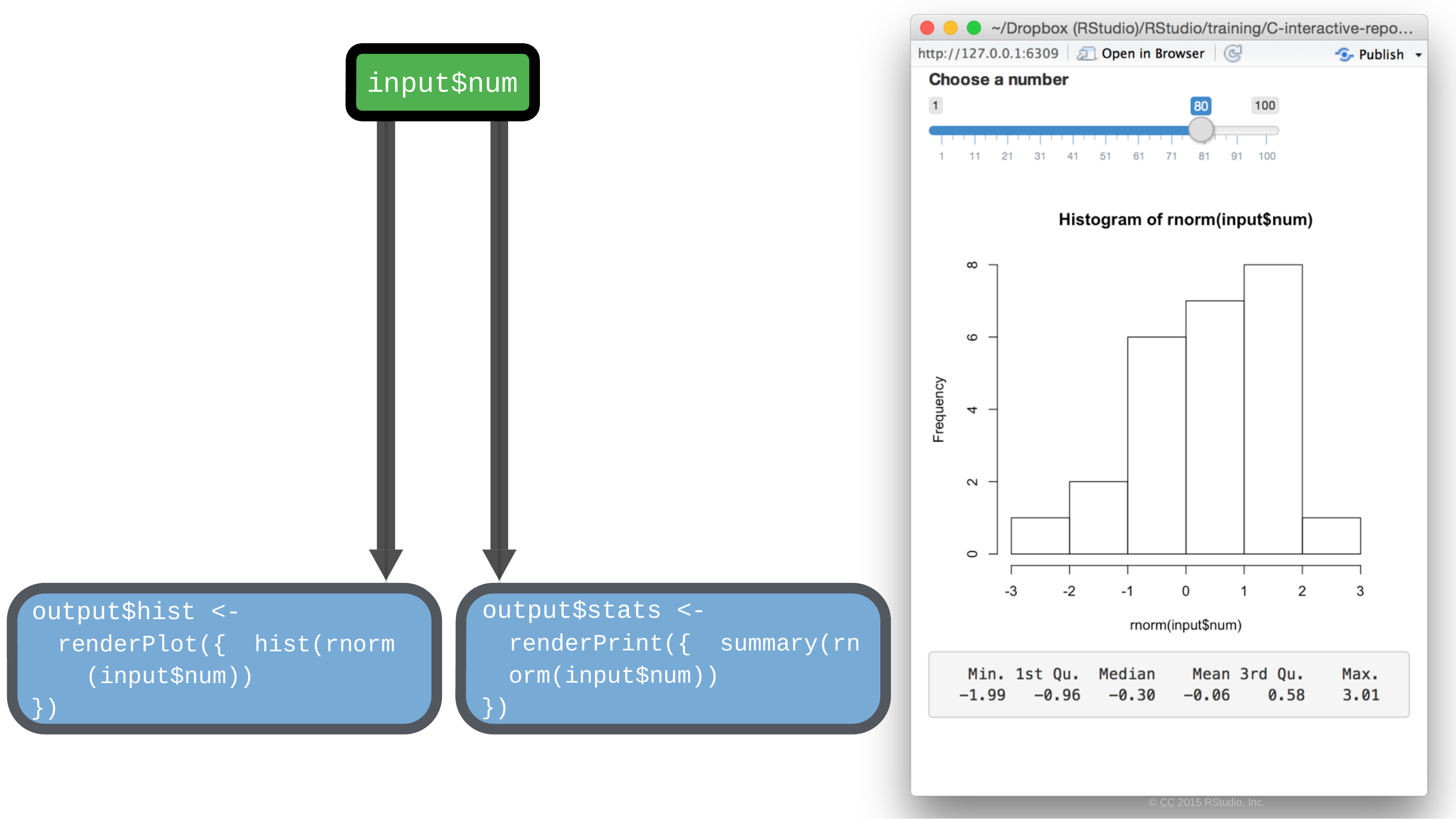

# input$num

output$stats <-  renderPrint({  summary(rnorm(input$num))
})

output$hist <-
renderPlot({  hist(rnorm(input$num))
})
© CC 2015 RStudio, Inc.